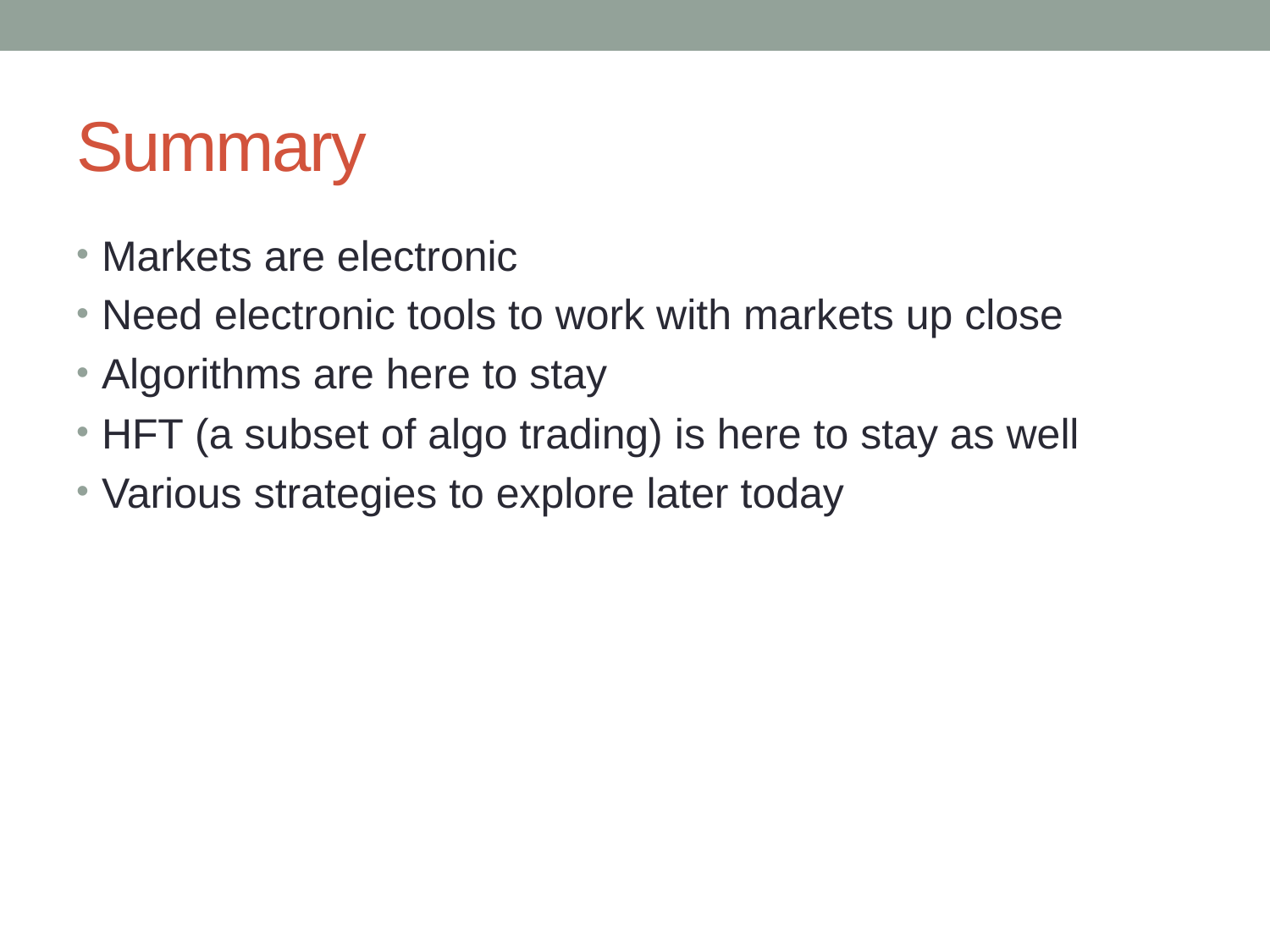

# Summary
Markets are electronic
Need electronic tools to work with markets up close
Algorithms are here to stay
HFT (a subset of algo trading) is here to stay as well
Various strategies to explore later today